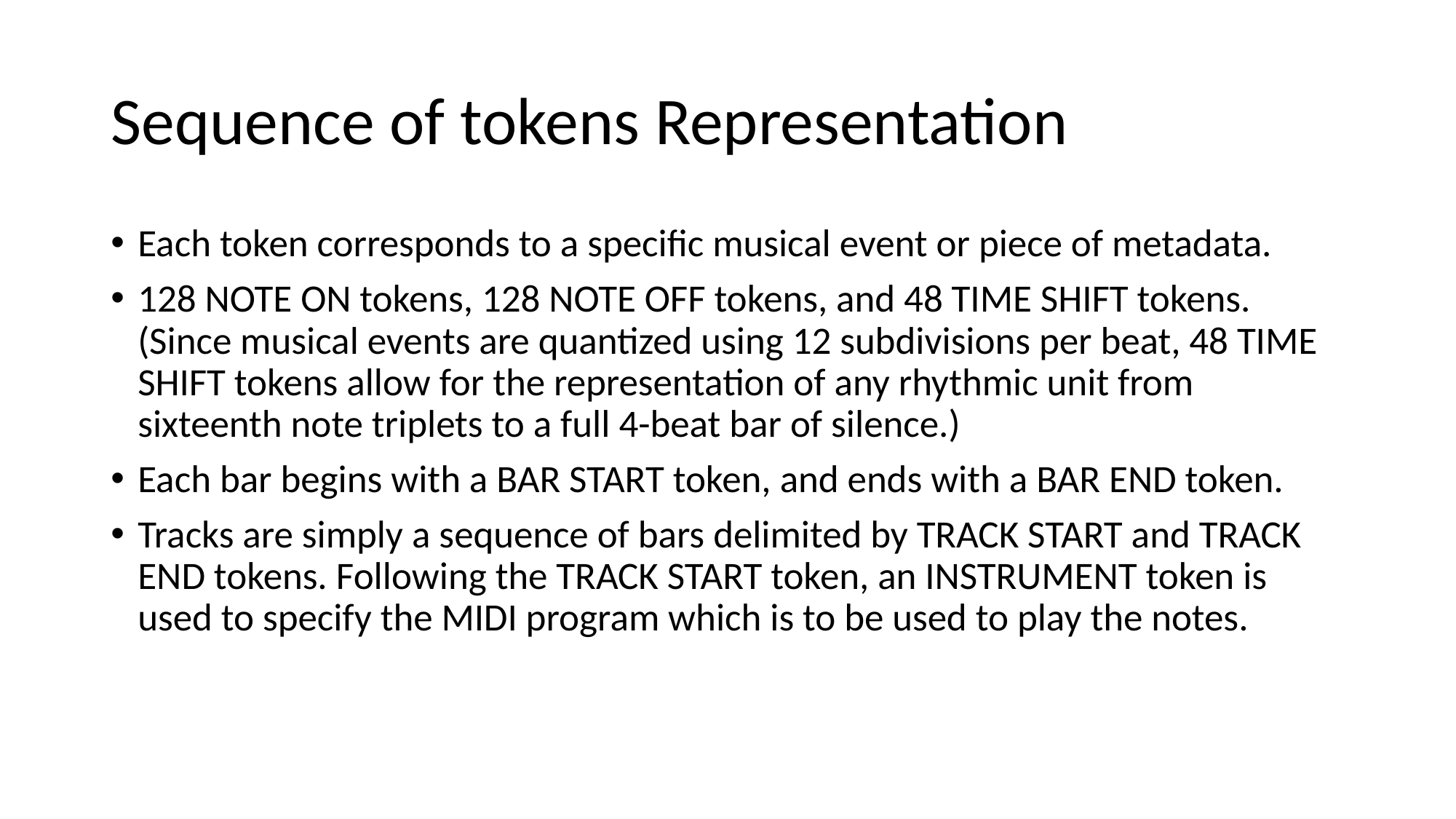

# Sequence of tokens Representation
Each token corresponds to a specific musical event or piece of metadata.
128 NOTE ON tokens, 128 NOTE OFF tokens, and 48 TIME SHIFT tokens. (Since musical events are quantized using 12 subdivisions per beat, 48 TIME SHIFT tokens allow for the representation of any rhythmic unit from sixteenth note triplets to a full 4-beat bar of silence.)
Each bar begins with a BAR START token, and ends with a BAR END token.
Tracks are simply a sequence of bars delimited by TRACK START and TRACK END tokens. Following the TRACK START token, an INSTRUMENT token is used to specify the MIDI program which is to be used to play the notes.